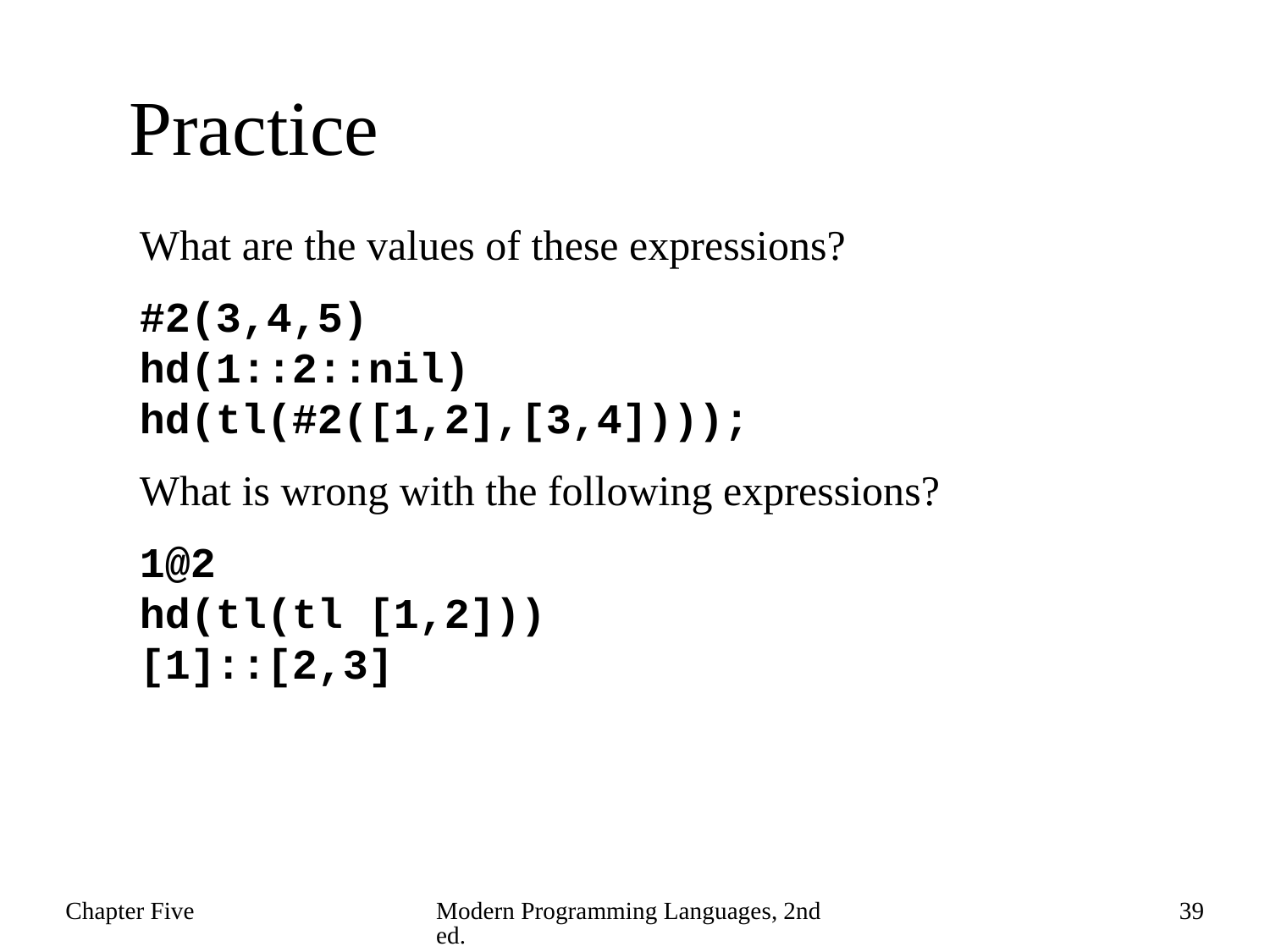

# Practice
What are the values of these expressions?
#2(3,4,5)
hd(1::2::nil)
hd(tl(#2([1,2],[3,4])));
What is wrong with the following expressions?
1@2
hd(tl(tl [1,2]))
[1]::[2,3]
Chapter Five
Modern Programming Languages, 2nd ed.
39